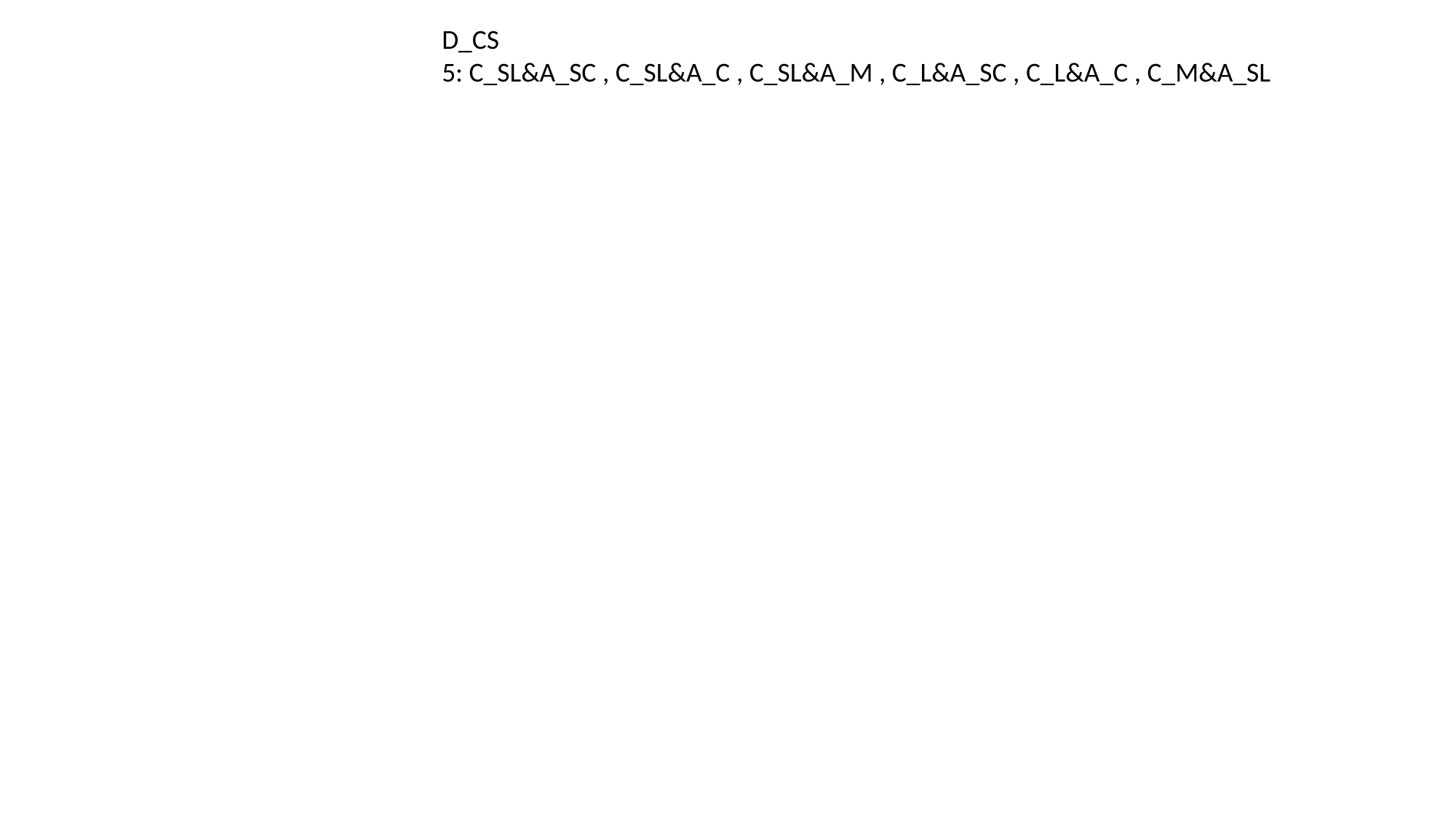

D_CS
5: C_SL&A_SC , C_SL&A_C , C_SL&A_M , C_L&A_SC , C_L&A_C , C_M&A_SL